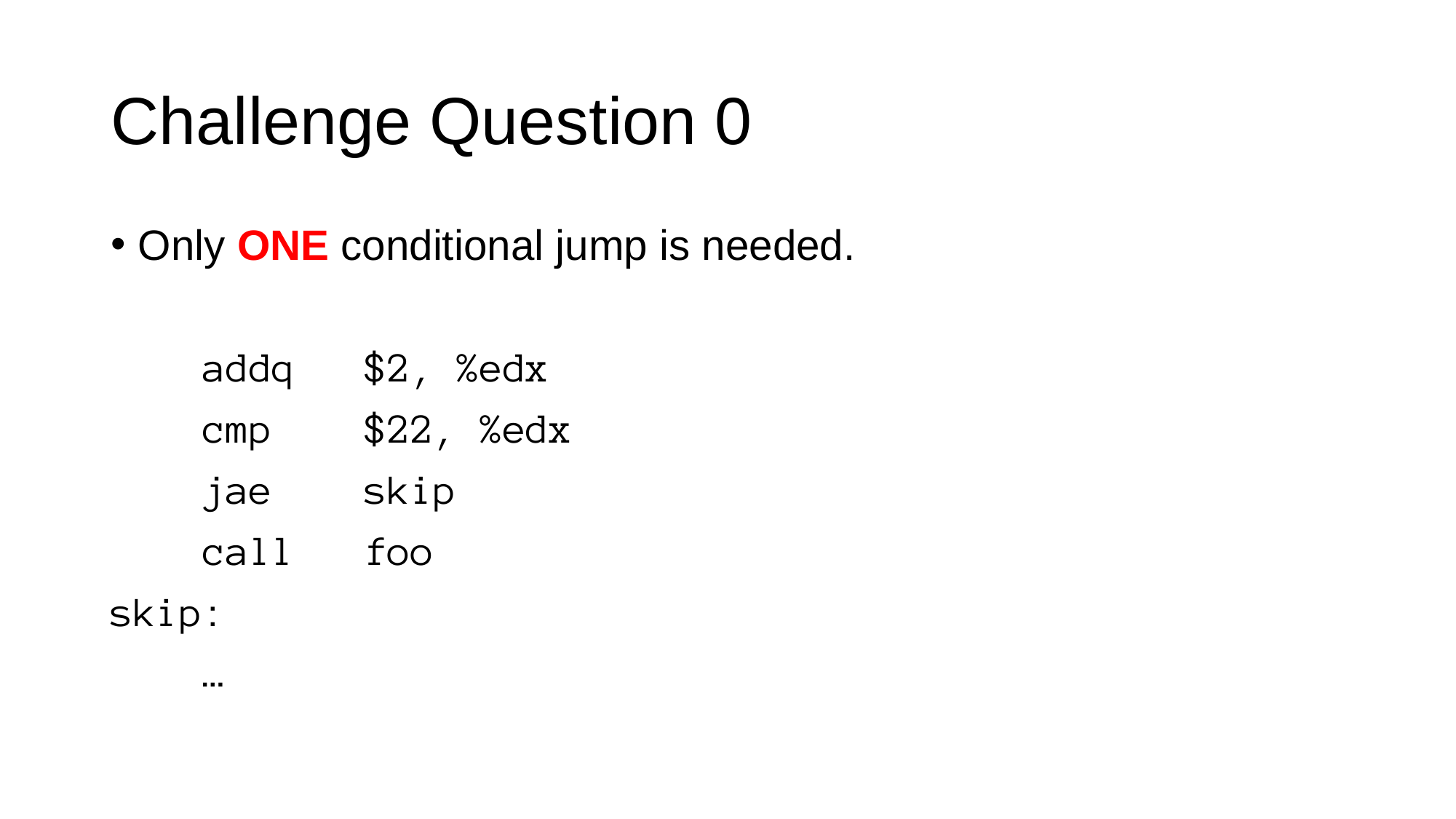

# Challenge Question 0
Only ONE conditional jump is needed.

    addq   $2, %edx
    cmp    $22, %edx
    jae    skip
    call   foo
skip:
    …